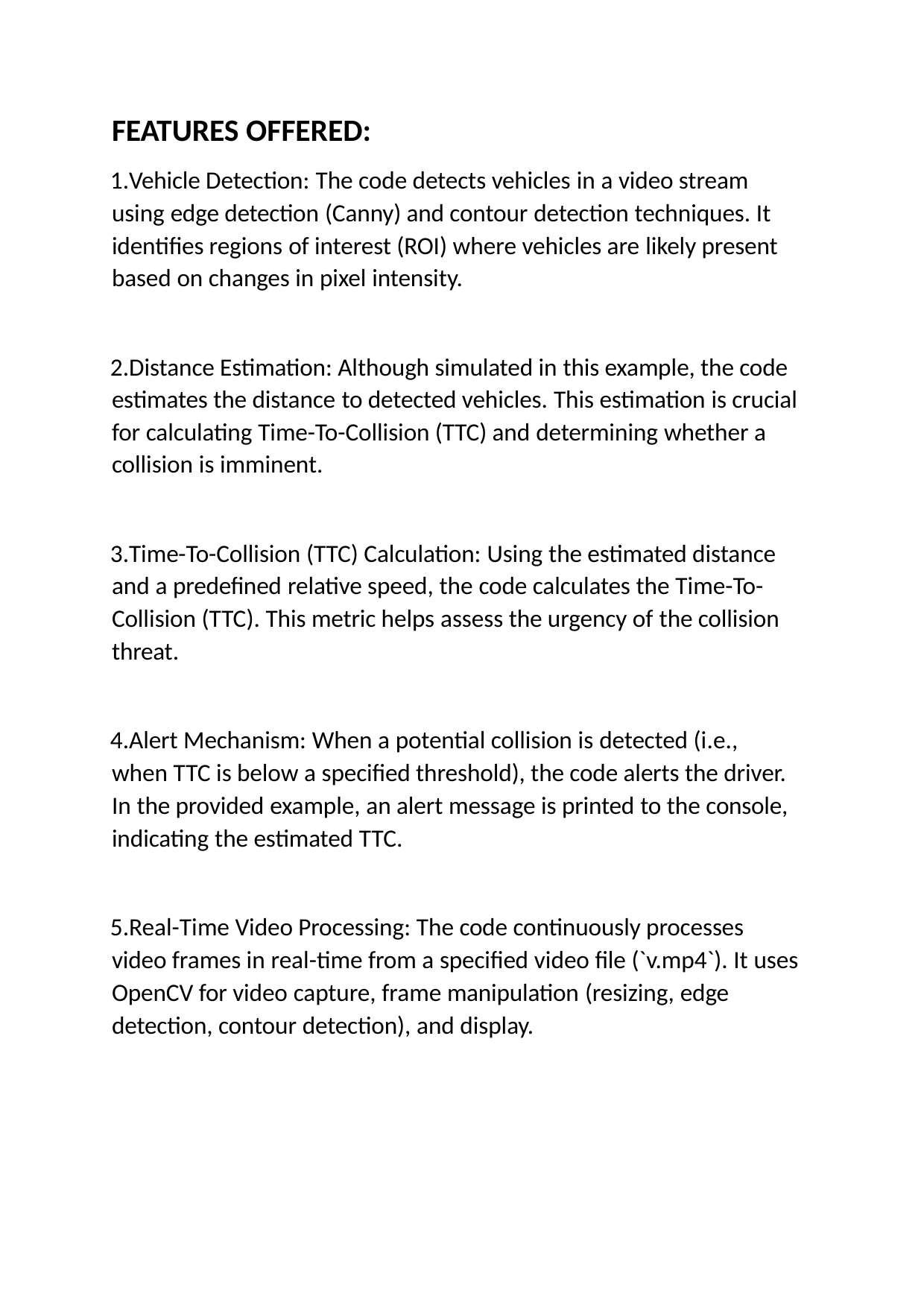

FEATURES OFFERED:
Vehicle Detection: The code detects vehicles in a video stream  using edge detection (Canny) and contour detection techniques. It  identifies regions of interest (ROI) where vehicles are likely present  based on changes in pixel intensity.

Distance Estimation: Although simulated in this example, the code  estimates the distance to detected vehicles. This estimation is crucial  for calculating Time-To-Collision (TTC) and determining whether a  collision is imminent.

Time-To-Collision (TTC) Calculation: Using the estimated distance  and a predefined relative speed, the code calculates the Time-To-  Collision (TTC). This metric helps assess the urgency of the collision  threat.

Alert Mechanism: When a potential collision is detected (i.e.,  when TTC is below a specified threshold), the code alerts the driver.  In the provided example, an alert message is printed to the console,  indicating the estimated TTC.

Real-Time Video Processing: The code continuously processes  video frames in real-time from a specified video file (`v.mp4`). It uses  OpenCV for video capture, frame manipulation (resizing, edge  detection, contour detection), and display.